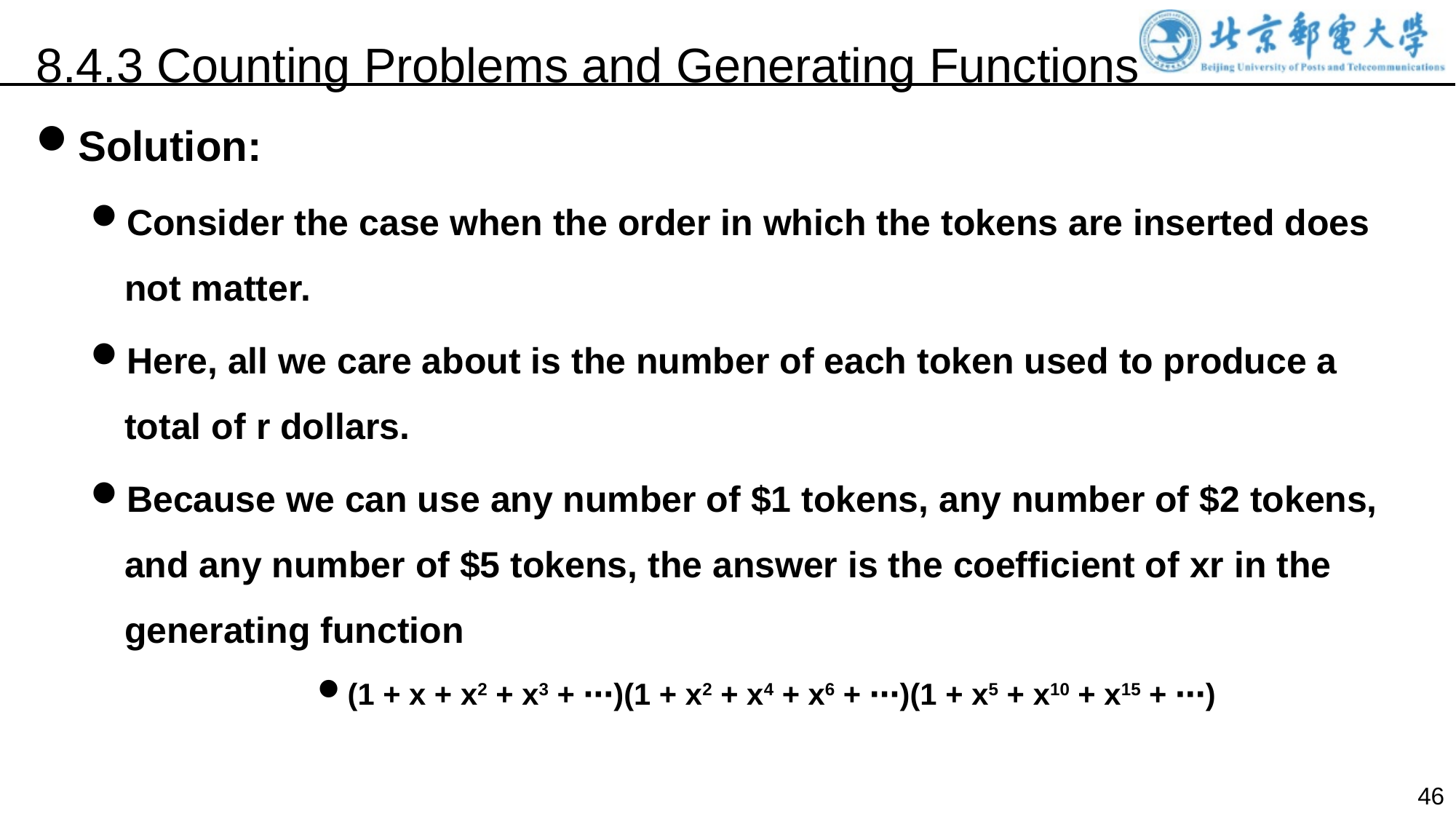

8.4.3 Counting Problems and Generating Functions
Solution:
Consider the case when the order in which the tokens are inserted does not matter.
Here, all we care about is the number of each token used to produce a total of r dollars.
Because we can use any number of $1 tokens, any number of $2 tokens, and any number of $5 tokens, the answer is the coefficient of xr in the generating function
(1 + x + x2 + x3 + ⋯)(1 + x2 + x4 + x6 + ⋯)(1 + x5 + x10 + x15 + ⋯)